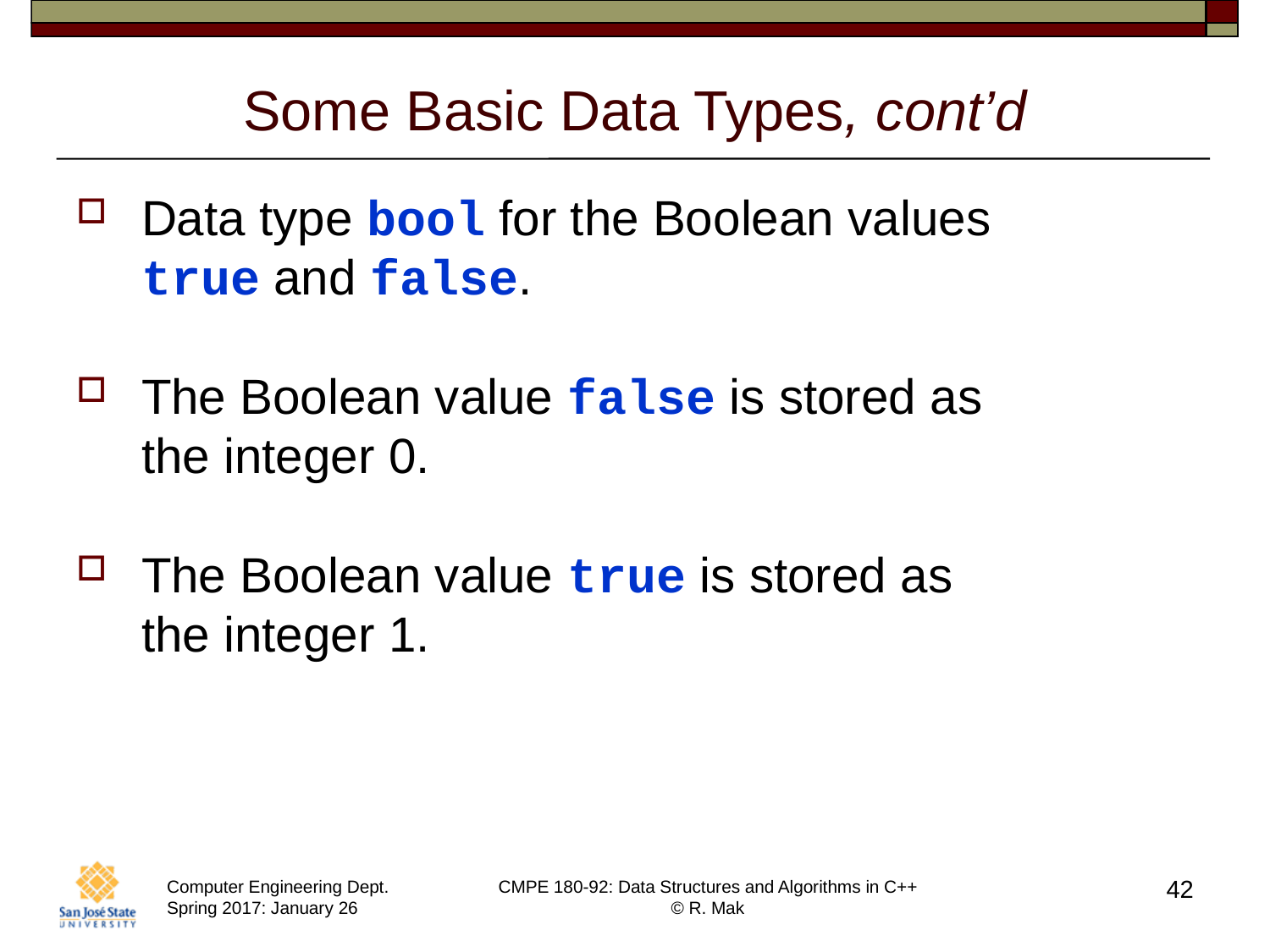

# Some Basic Data Types, cont’d
Data type bool for the Boolean values
true and false.

The Boolean value false is stored as
the integer 0.

The Boolean value true is stored as
the integer 1.
42